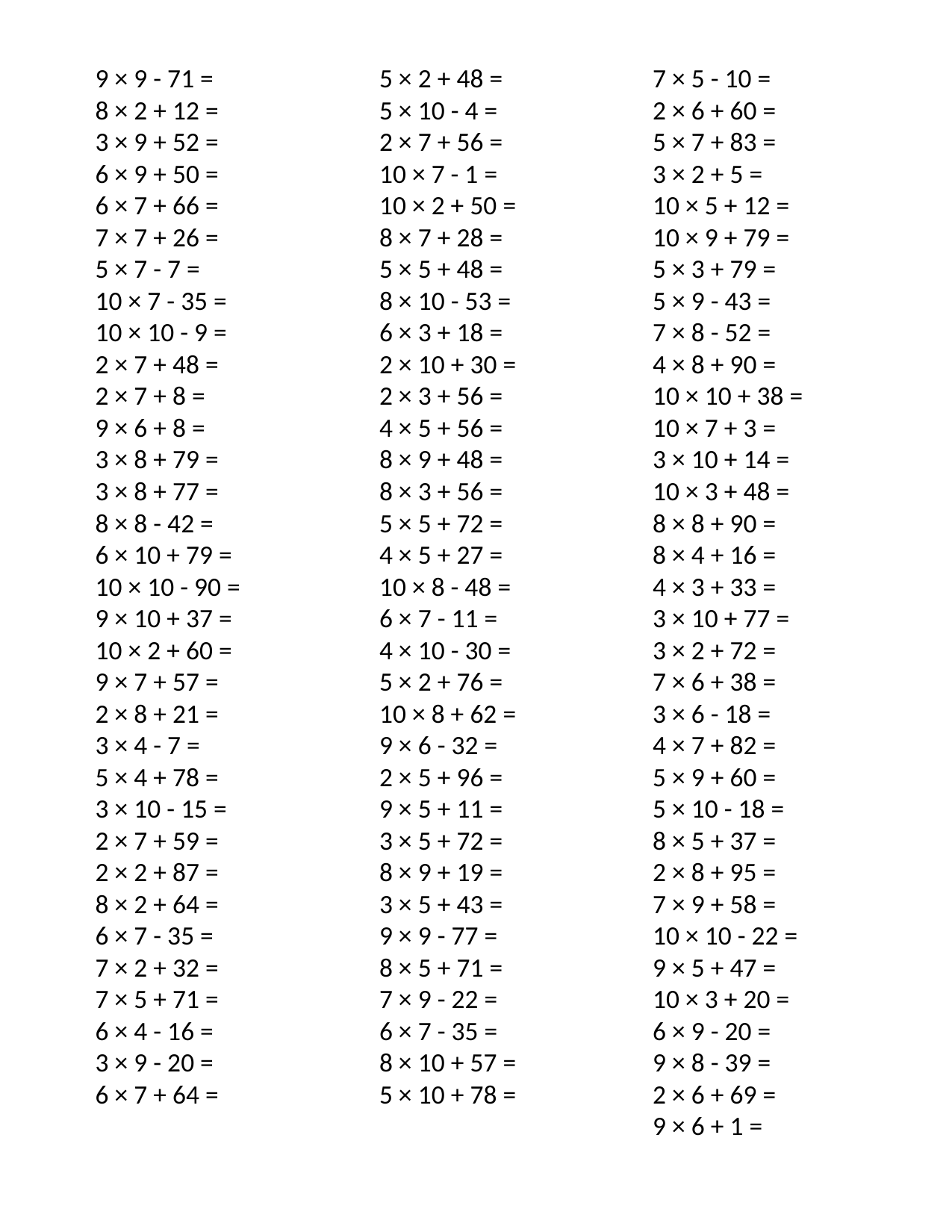

9 × 9 - 71 =
8 × 2 + 12 =
3 × 9 + 52 =
6 × 9 + 50 =
6 × 7 + 66 =
7 × 7 + 26 =
5 × 7 - 7 =
10 × 7 - 35 =
10 × 10 - 9 =
2 × 7 + 48 =
2 × 7 + 8 =
9 × 6 + 8 =
3 × 8 + 79 =
3 × 8 + 77 =
8 × 8 - 42 =
6 × 10 + 79 =
10 × 10 - 90 =
9 × 10 + 37 =
10 × 2 + 60 =
9 × 7 + 57 =
2 × 8 + 21 =
3 × 4 - 7 =
5 × 4 + 78 =
3 × 10 - 15 =
2 × 7 + 59 =
2 × 2 + 87 =
8 × 2 + 64 =
6 × 7 - 35 =
7 × 2 + 32 =
7 × 5 + 71 =
6 × 4 - 16 =
3 × 9 - 20 =
6 × 7 + 64 =

5 × 2 + 48 =
5 × 10 - 4 =
2 × 7 + 56 =
10 × 7 - 1 =
10 × 2 + 50 =
8 × 7 + 28 =
5 × 5 + 48 =
8 × 10 - 53 =
6 × 3 + 18 =
2 × 10 + 30 =
2 × 3 + 56 =
4 × 5 + 56 =
8 × 9 + 48 =
8 × 3 + 56 =
5 × 5 + 72 =
4 × 5 + 27 =
10 × 8 - 48 =
6 × 7 - 11 =
4 × 10 - 30 =
5 × 2 + 76 =
10 × 8 + 62 =
9 × 6 - 32 =
2 × 5 + 96 =
9 × 5 + 11 =
3 × 5 + 72 =
8 × 9 + 19 =
3 × 5 + 43 =
9 × 9 - 77 =
8 × 5 + 71 =
7 × 9 - 22 =
6 × 7 - 35 =
8 × 10 + 57 =
5 × 10 + 78 =

7 × 5 - 10 =
2 × 6 + 60 =
5 × 7 + 83 =
3 × 2 + 5 =
10 × 5 + 12 =
10 × 9 + 79 =
5 × 3 + 79 =
5 × 9 - 43 =
7 × 8 - 52 =
4 × 8 + 90 =
10 × 10 + 38 =
10 × 7 + 3 =
3 × 10 + 14 =
10 × 3 + 48 =
8 × 8 + 90 =
8 × 4 + 16 =
4 × 3 + 33 =
3 × 10 + 77 =
3 × 2 + 72 =
7 × 6 + 38 =
3 × 6 - 18 =
4 × 7 + 82 =
5 × 9 + 60 =
5 × 10 - 18 =
8 × 5 + 37 =
2 × 8 + 95 =
7 × 9 + 58 =
10 × 10 - 22 =
9 × 5 + 47 =
10 × 3 + 20 =
6 × 9 - 20 =
9 × 8 - 39 =
2 × 6 + 69 =
9 × 6 + 1 =